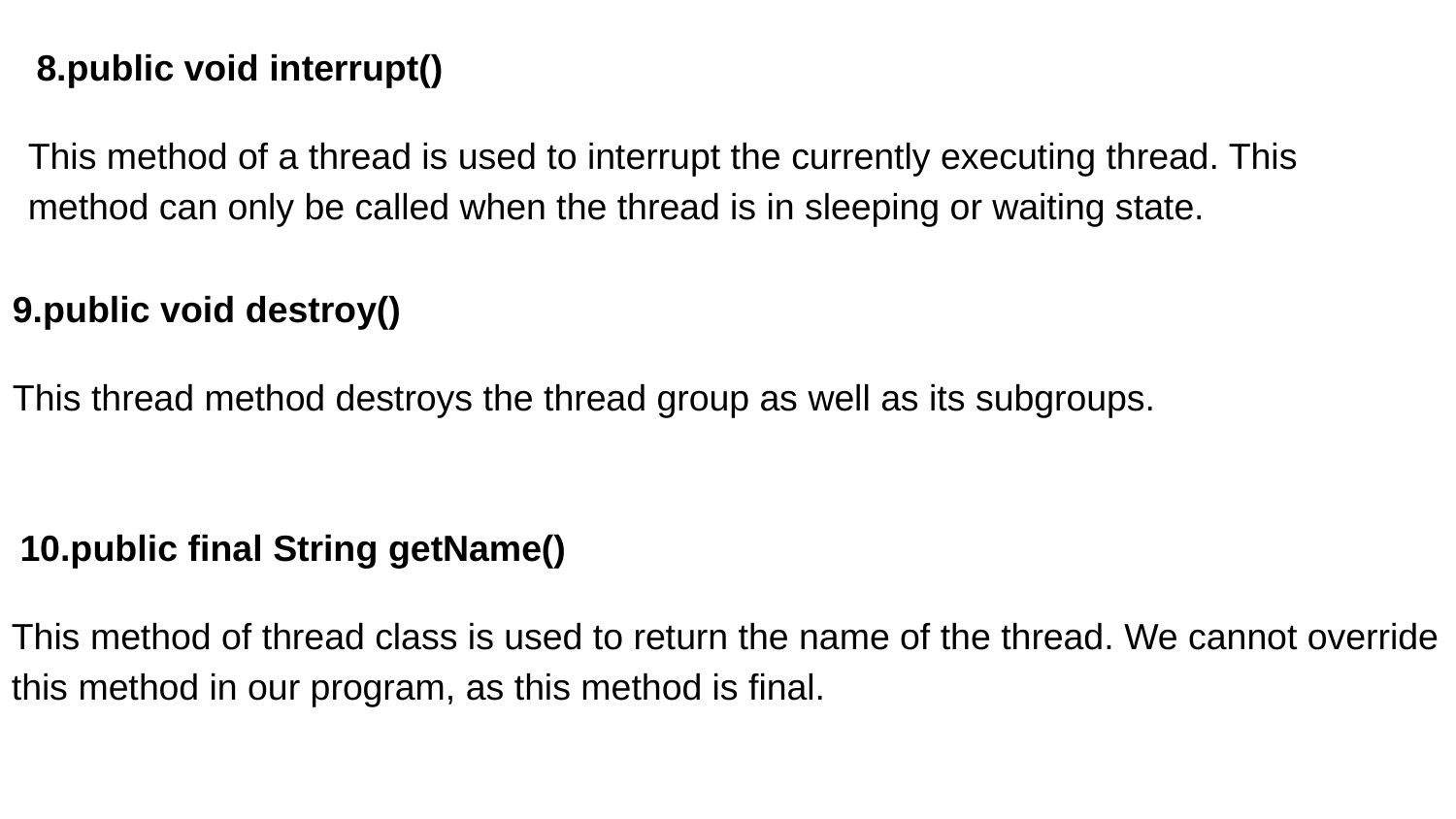

8.public void interrupt()
This method of a thread is used to interrupt the currently executing thread. This method can only be called when the thread is in sleeping or waiting state.
9.public void destroy()
This thread method destroys the thread group as well as its subgroups.
 10.public final String getName()
This method of thread class is used to return the name of the thread. We cannot override this method in our program, as this method is final.